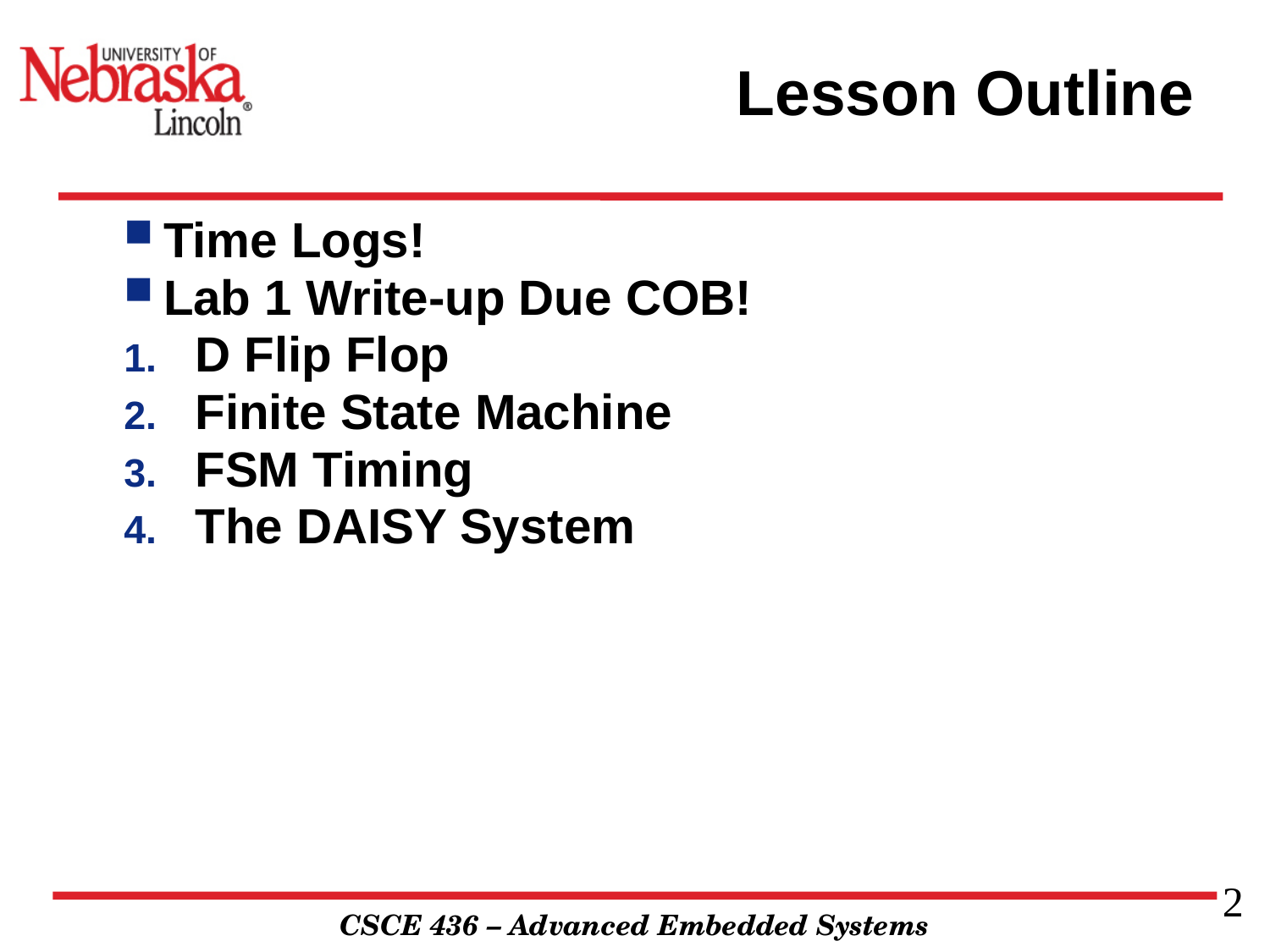

# Lesson Outline
Time Logs!
Lab 1 Write-up Due COB!
D Flip Flop
Finite State Machine
FSM Timing
The DAISY System

2